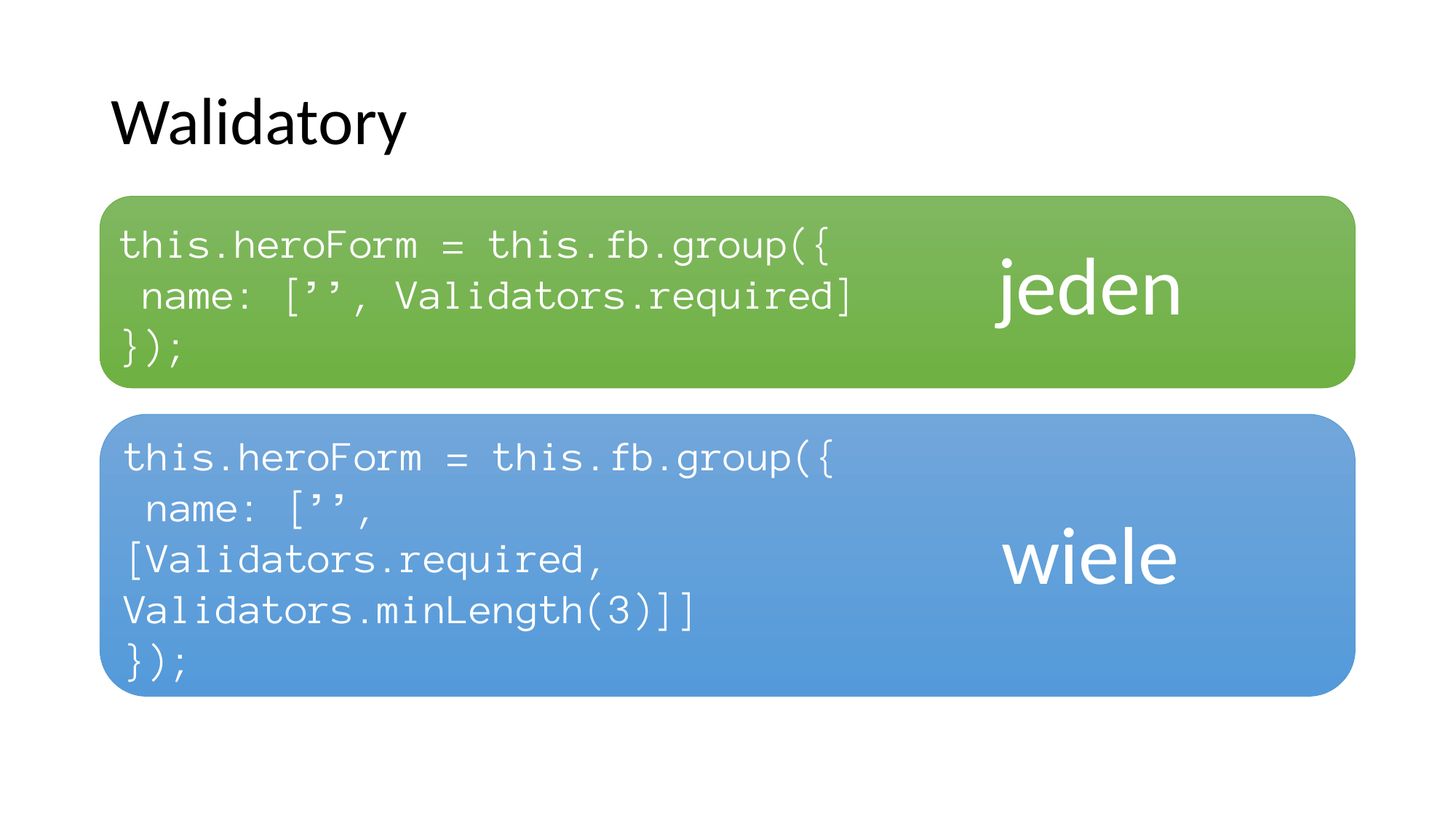

# Walidatory
this.heroForm = this.fb.group({
 name: [’’, Validators.required]
});
jeden
wartość
this.heroForm = this.fb.group({
 name: [’’,
[Validators.required,
Validators.minLength(3)]]
});
obiekt
wiele
tablica